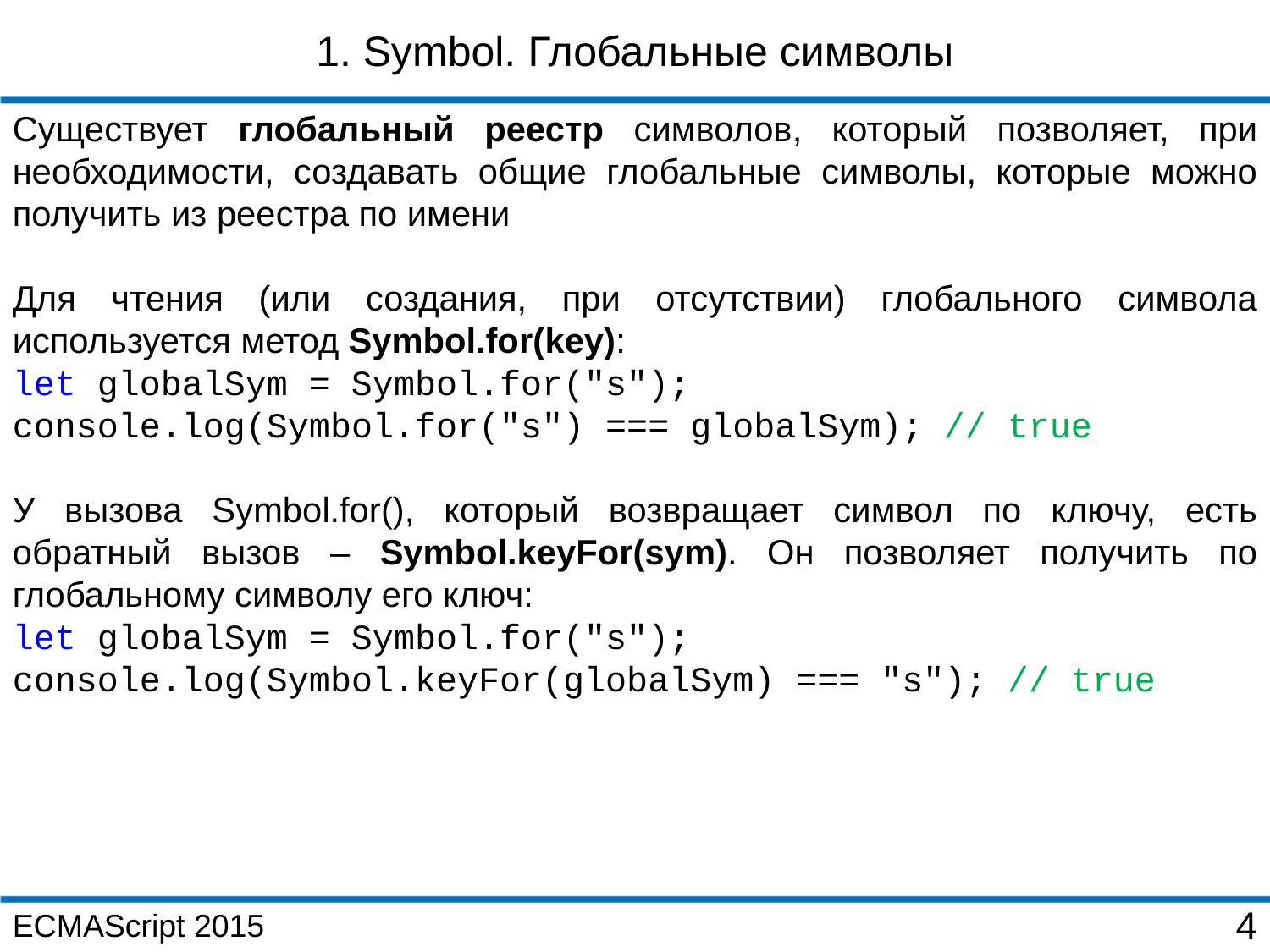

1. Symbol. Глобальные символы
Существует глобальный реестр символов, который позволяет, при необходимости, создавать общие глобальные символы, которые можно получить из реестра по имени

Для чтения (или создания, при отсутствии) глобального символа используется метод Symbol.for(key):
let globalSym = Symbol.for("s");
console.log(Symbol.for("s") === globalSym); // true

У вызова Symbol.for(), который возвращает символ по ключу, есть обратный вызов – Symbol.keyFor(sym). Он позволяет получить по глобальному символу его ключ:
let globalSym = Symbol.for("s");
console.log(Symbol.keyFor(globalSym) === "s"); // true
ECMAScript 2015
4